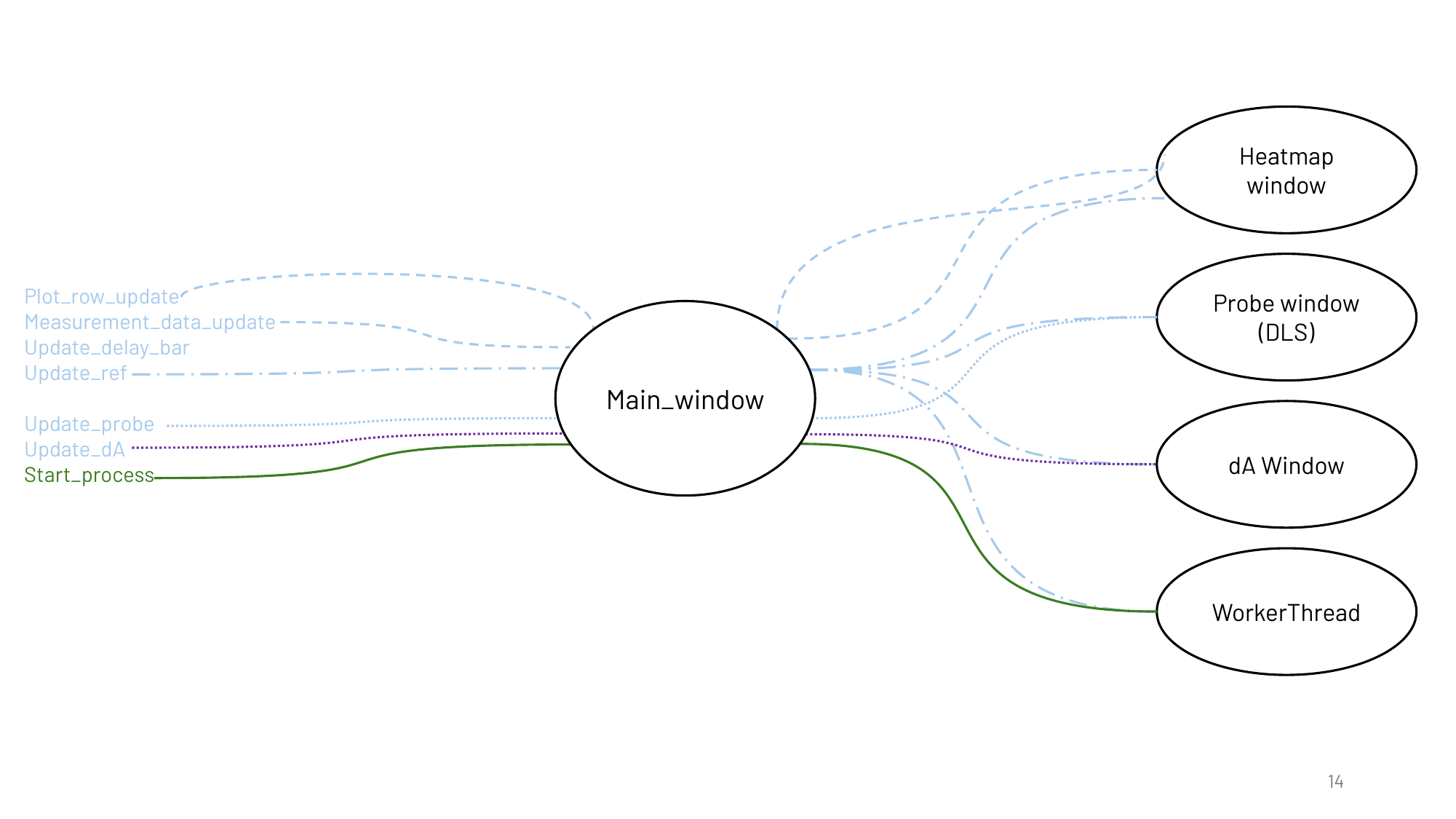

Heatmap window
Probe window (DLS)
Plot_row_update
Measurement_data_update
Update_delay_bar
Update_ref

Update_probe
Update_dA
Start_process
Main_window
dA Window
WorkerThread
14